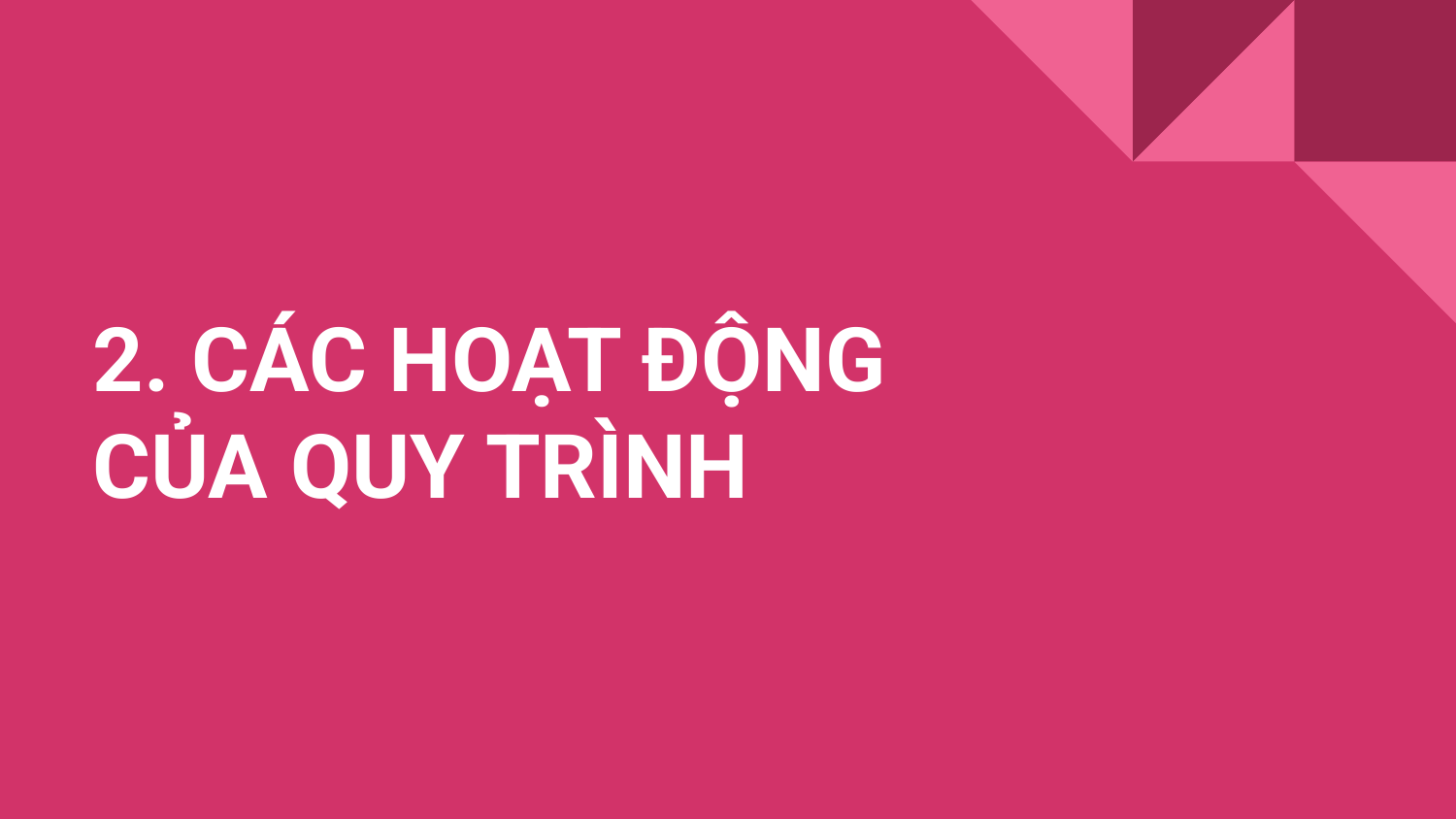

# 2. CÁC HOẠT ĐỘNG CỦA QUY TRÌNH